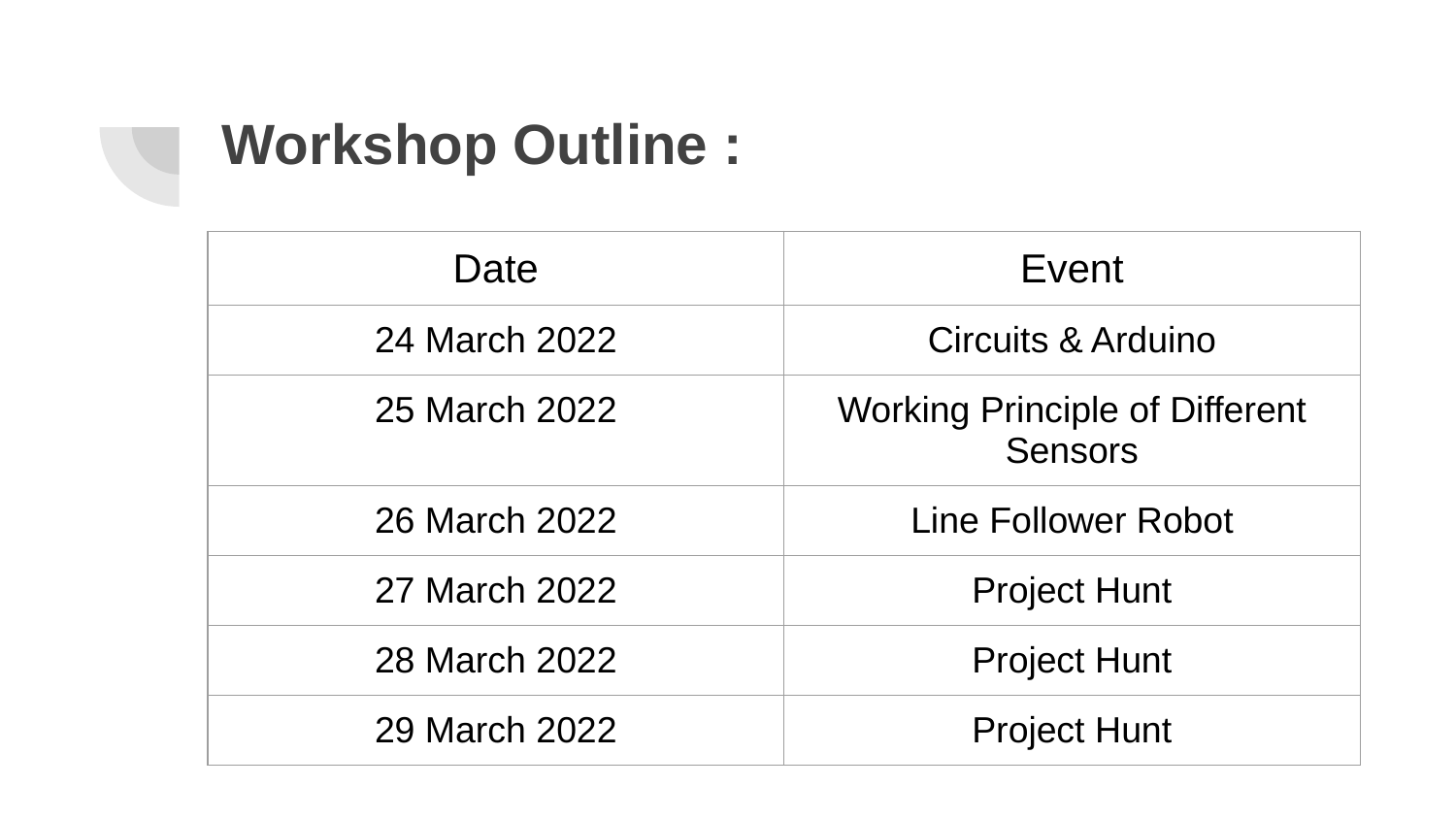

# Workshop Outline :
| Date | Event |
| --- | --- |
| 24 March 2022 | Circuits & Arduino |
| 25 March 2022 | Working Principle of Different Sensors |
| 26 March 2022 | Line Follower Robot |
| 27 March 2022 | Project Hunt |
| 28 March 2022 | Project Hunt |
| 29 March 2022 | Project Hunt |